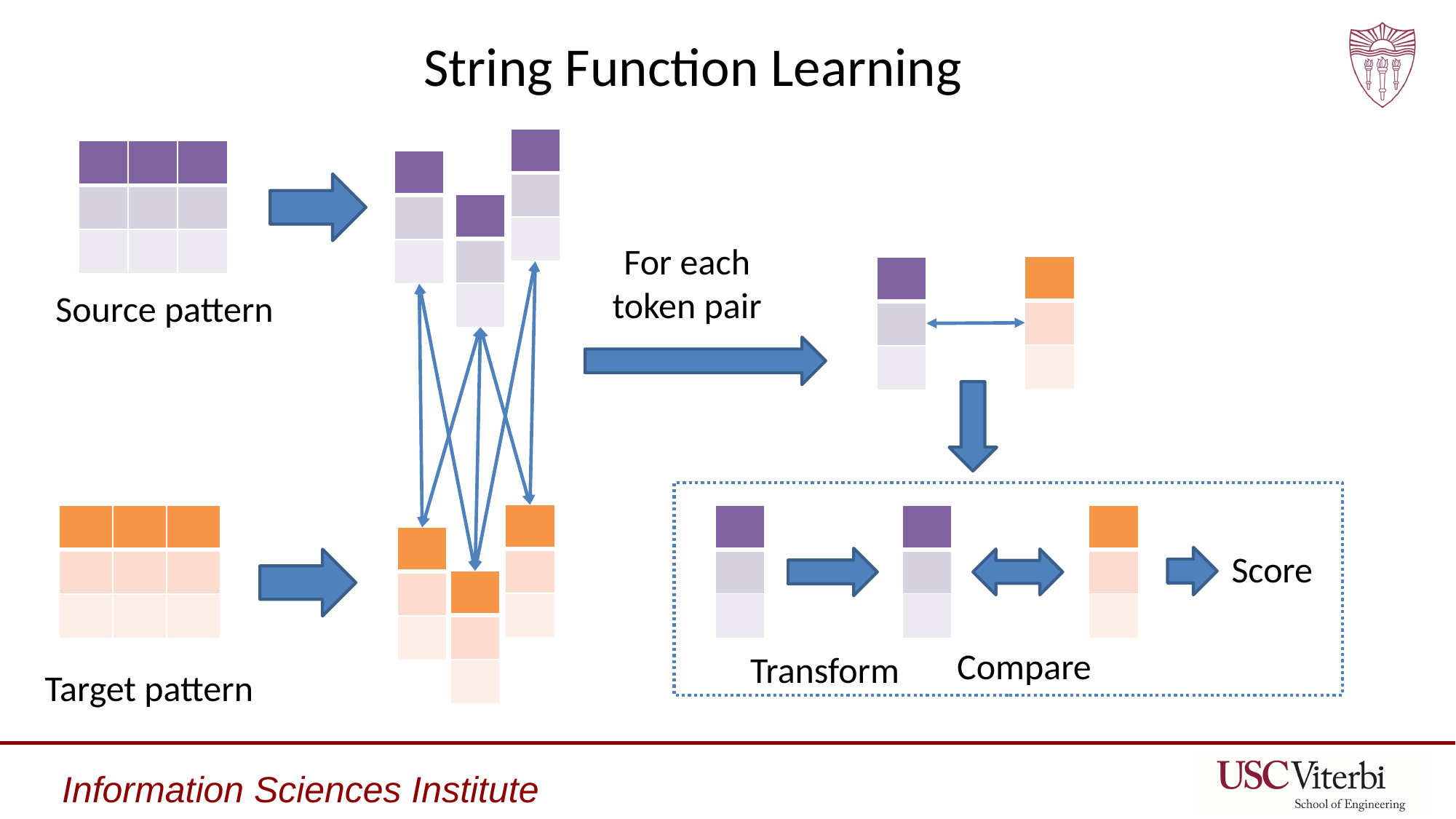

# String Function Learning
|  |
| --- |
|  |
|  |
|  |  |  |
| --- | --- | --- |
|  |  |  |
|  |  |  |
|  |
| --- |
|  |
|  |

|  |
| --- |
|  |
|  |
For each
token pair
|  |
| --- |
|  |
|  |
|  |
| --- |
|  |
|  |
Source pattern

|  |
| --- |
|  |
|  |
|  |
| --- |
|  |
|  |
|  |
| --- |
|  |
|  |
|  |
| --- |
|  |
|  |
|  |  |  |
| --- | --- | --- |
|  |  |  |
|  |  |  |
|  |
| --- |
|  |
|  |
Score

|  |
| --- |
|  |
|  |
Compare
Transform
Target pattern